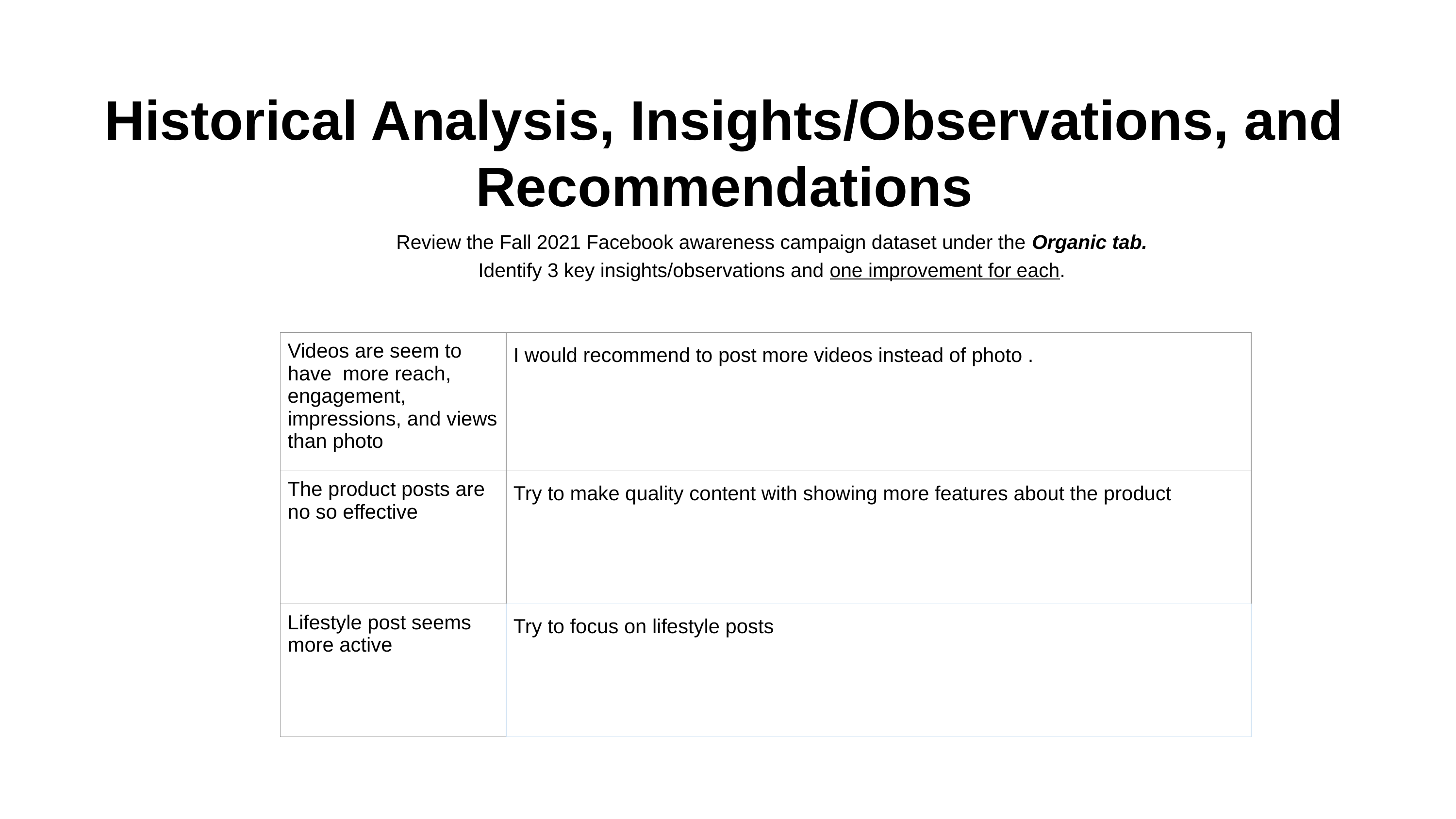

Historical Analysis, Insights/Observations, and Recommendations
Review the Fall 2021 Facebook awareness campaign dataset under the Organic tab.
Identify 3 key insights/observations and one improvement for each.

| Videos are seem to have more reach, engagement, impressions, and views than photo | I would recommend to post more videos instead of photo . |
| --- | --- |
| The product posts are no so effective | Try to make quality content with showing more features about the product |
| Lifestyle post seems more active | Try to focus on lifestyle posts |